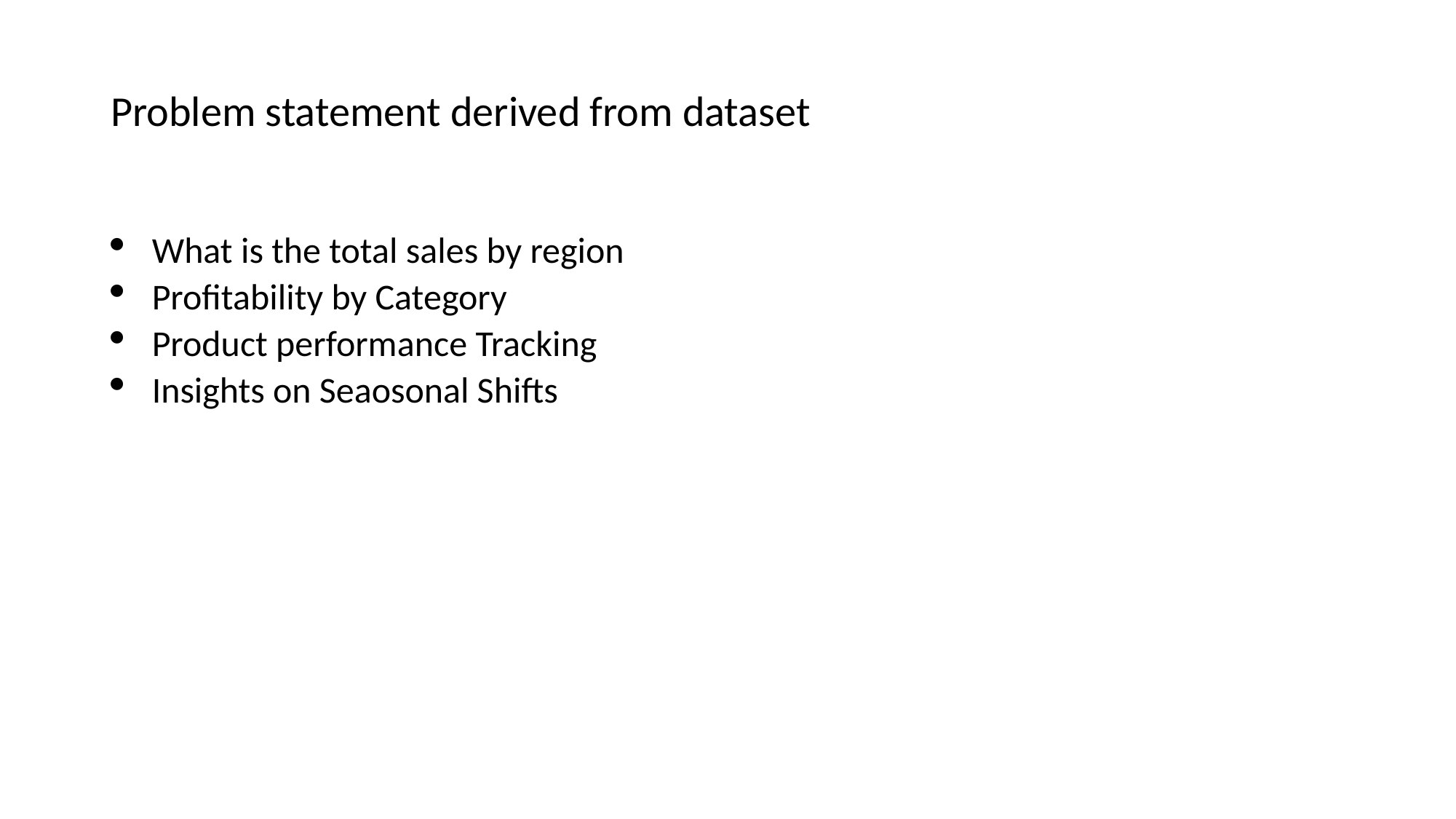

# Problem statement derived from dataset
What is the total sales by region
Profitability by Category
Product performance Tracking
Insights on Seaosonal Shifts